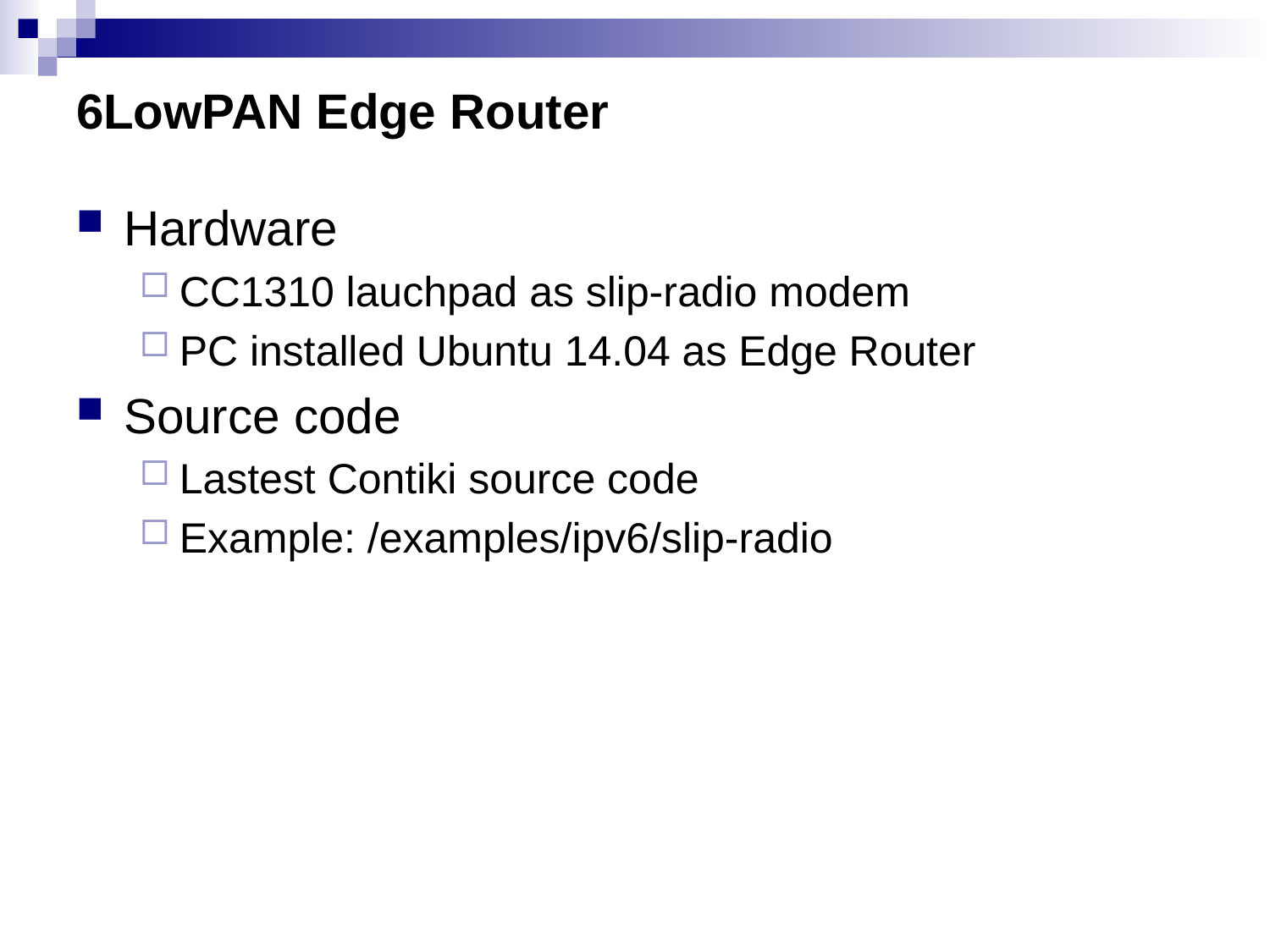

# 6LowPAN Edge Router
Hardware
CC1310 lauchpad as slip-radio modem
PC installed Ubuntu 14.04 as Edge Router
Source code
Lastest Contiki source code
Example: /examples/ipv6/slip-radio